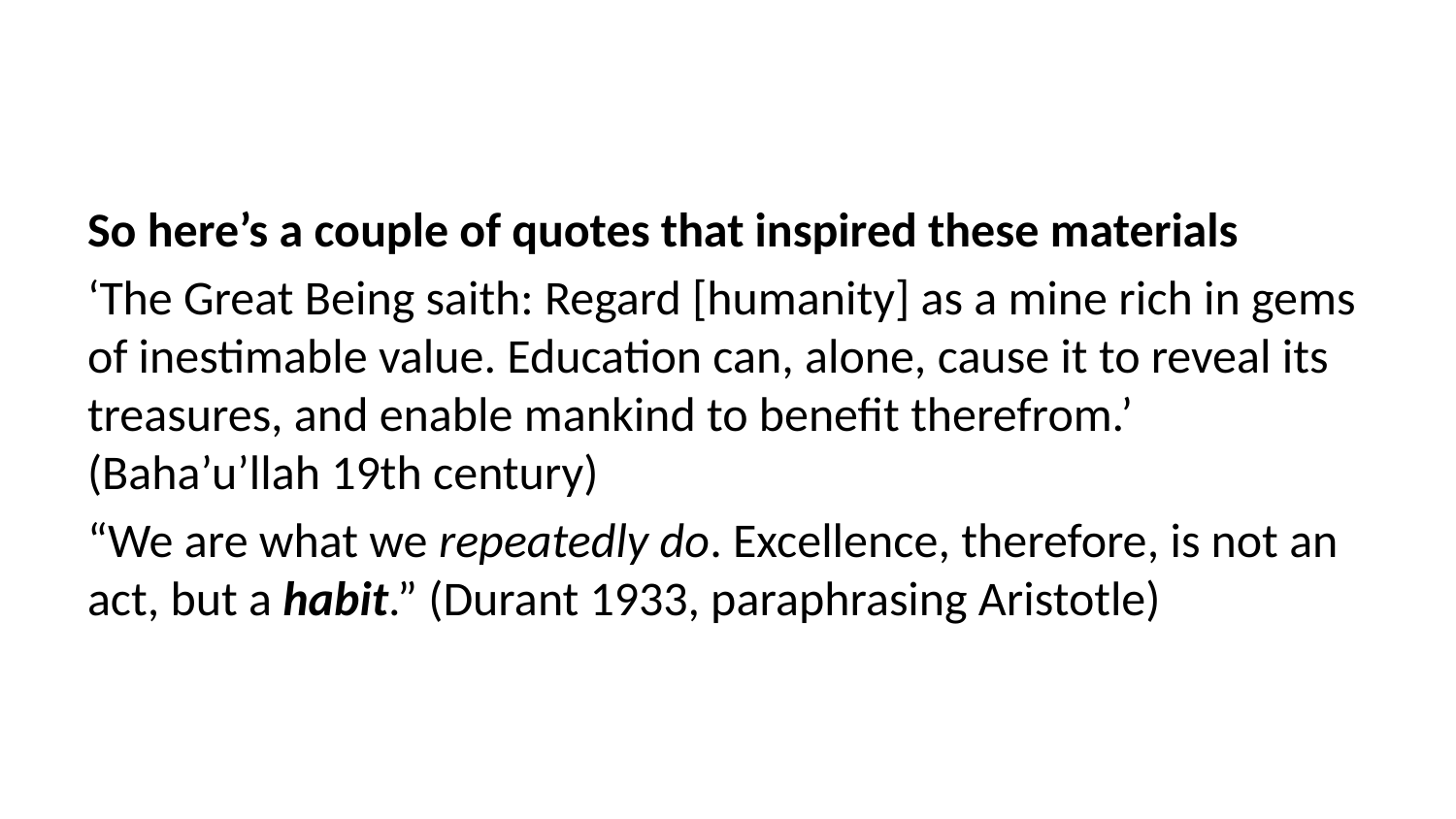

So here’s a couple of quotes that inspired these materials
‘The Great Being saith: Regard [humanity] as a mine rich in gems of inestimable value. Education can, alone, cause it to reveal its treasures, and enable mankind to benefit therefrom.’ (Baha’u’llah 19th century)
“We are what we repeatedly do. Excellence, therefore, is not an act, but a habit.” (Durant 1933, paraphrasing Aristotle)